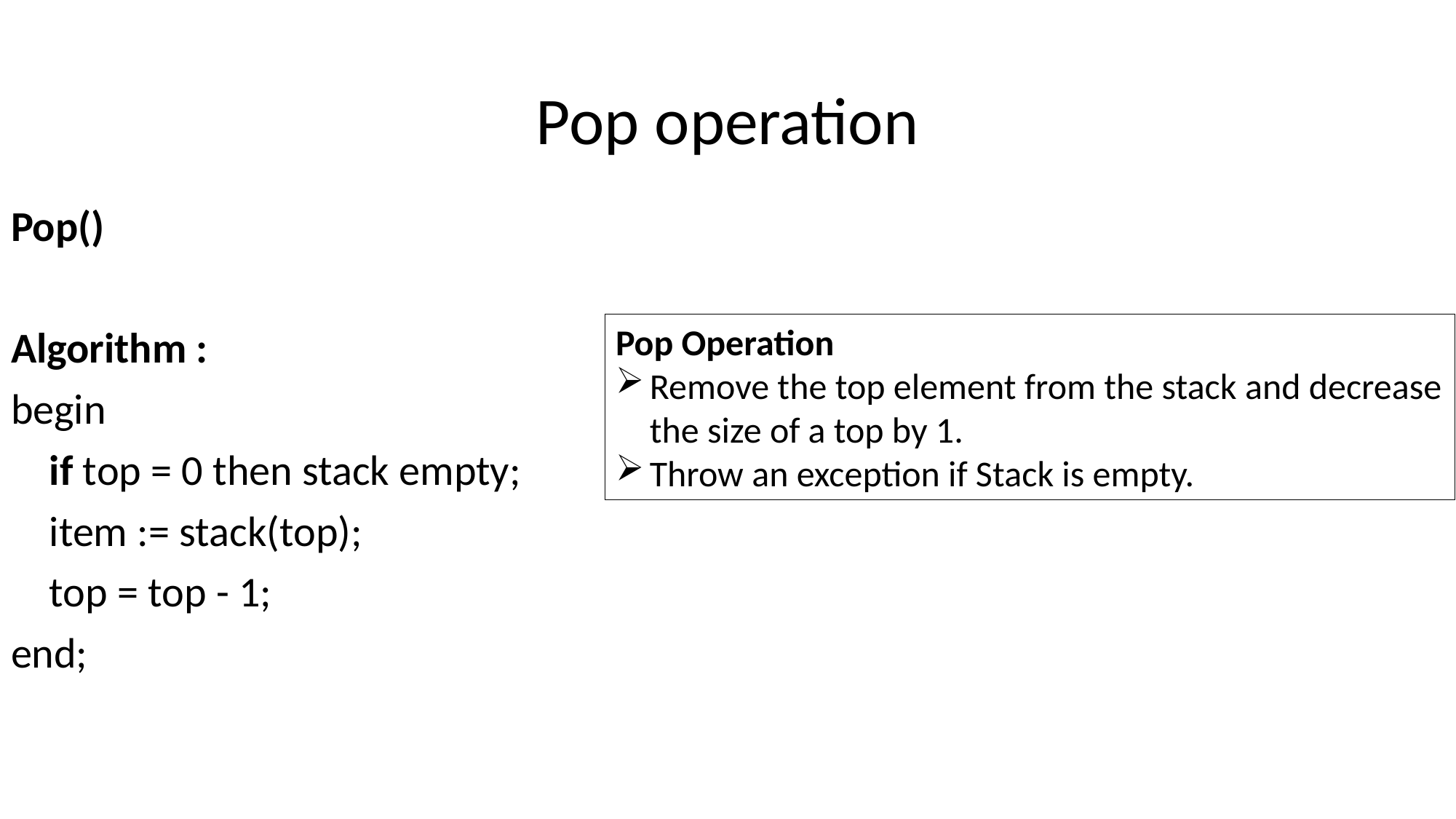

# Pop operation
Pop()

Algorithm :
begin
    if top = 0 then stack empty;
    item := stack(top);
    top = top - 1;
end;

Pop Operation
Remove the top element from the stack and decrease the size of a top by 1.
Throw an exception if Stack is empty.